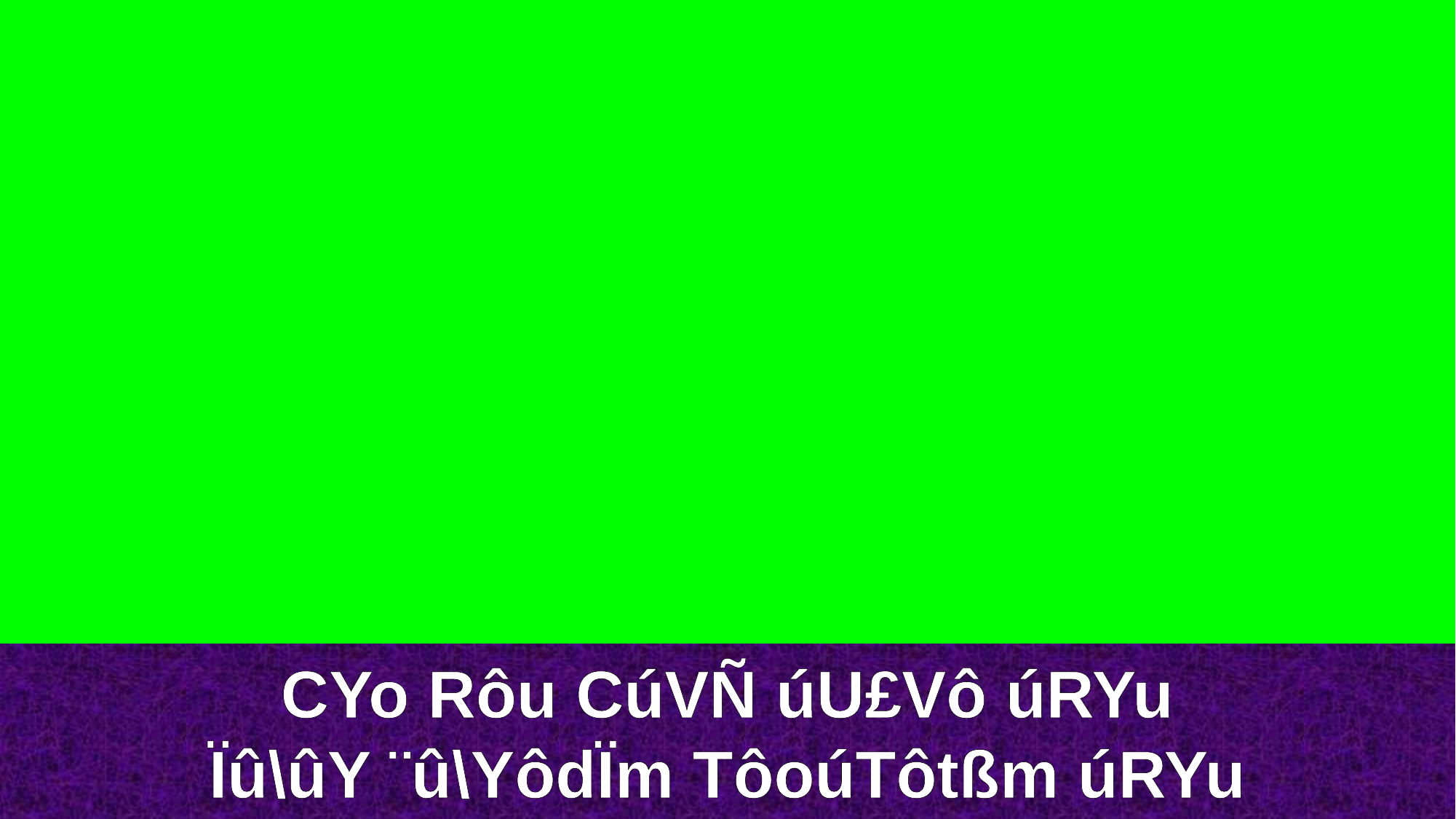

CYo Rôu CúVÑ úU£Vô úRYu
Ïû\ûY ¨û\YôdÏm TôoúTôtßm úRYu